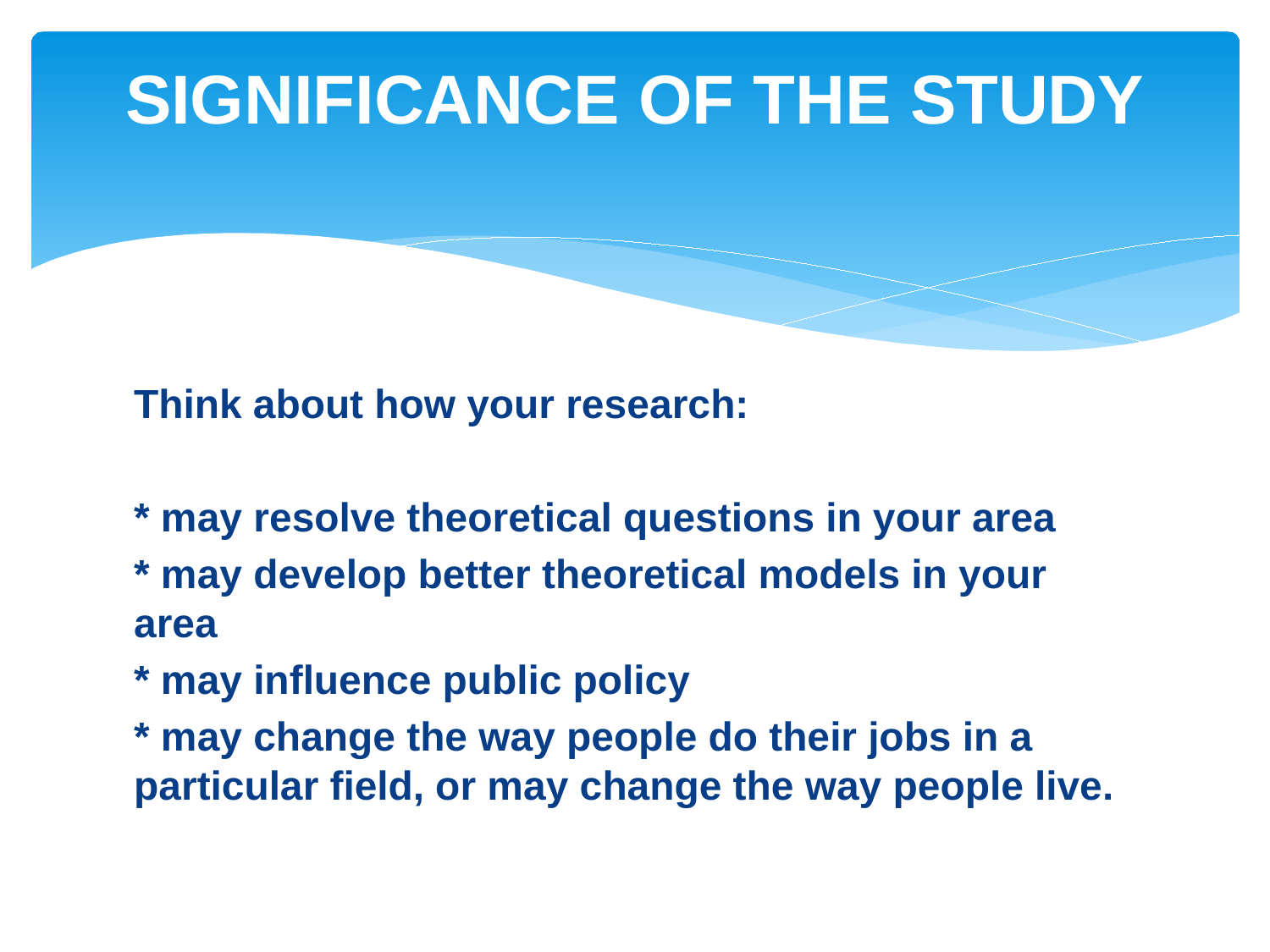

# SIGNIFICANCE OF THE STUDY
Think about how your research:

* may resolve theoretical questions in your area
* may develop better theoretical models in your area
* may influence public policy
* may change the way people do their jobs in a particular field, or may change the way people live.